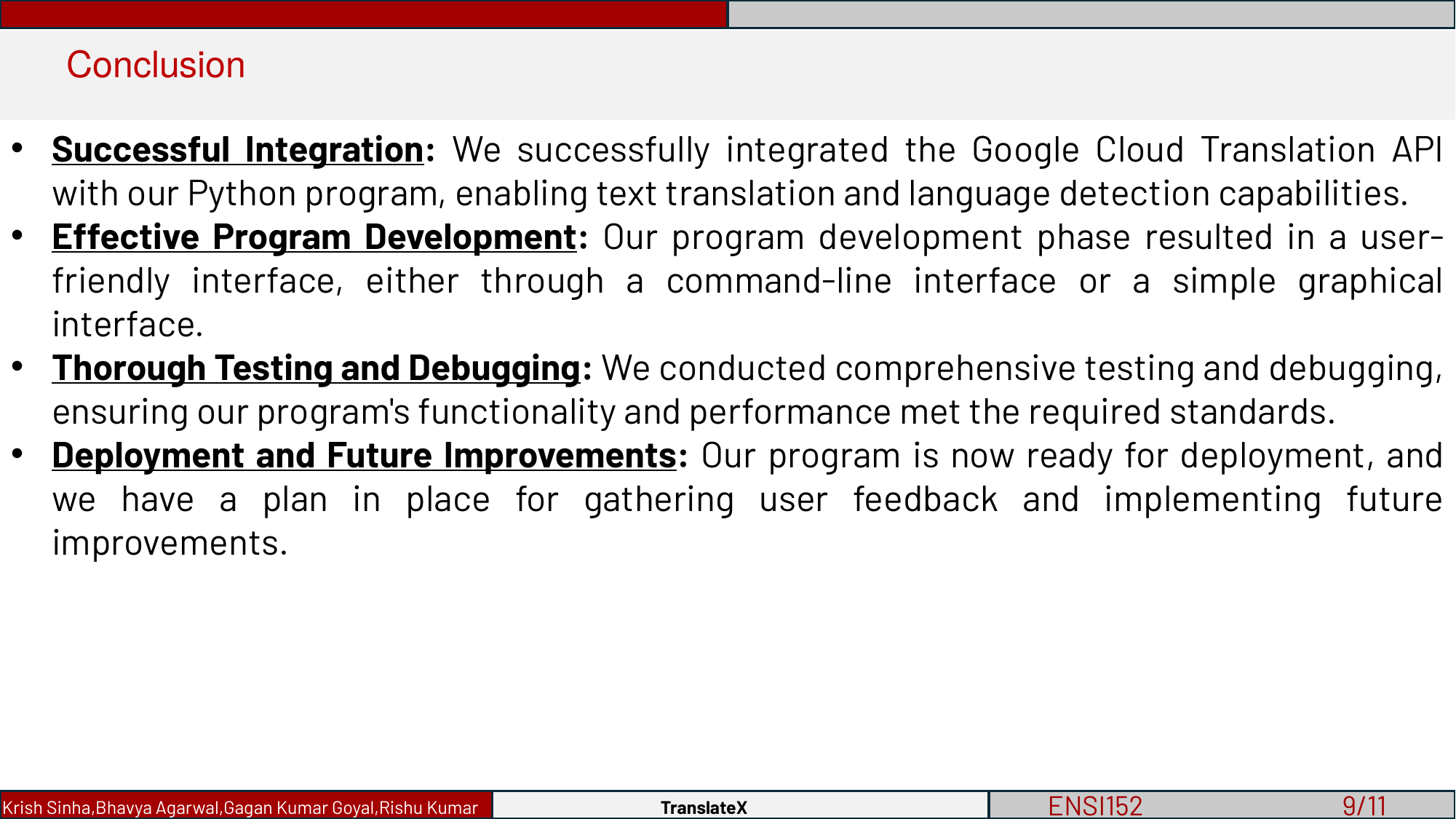

Conclusion
Successful Integration: We successfully integrated the Google Cloud Translation API with our Python program, enabling text translation and language detection capabilities.
Effective Program Development: Our program development phase resulted in a user-friendly interface, either through a command-line interface or a simple graphical interface.
Thorough Testing and Debugging: We conducted comprehensive testing and debugging, ensuring our program's functionality and performance met the required standards.
Deployment and Future Improvements: Our program is now ready for deployment, and we have a plan in place for gathering user feedback and implementing future improvements.

Diwanshu, Arin, Aryan, Pankaj
Krish Sinha,Bhavya Agarwal,Gagan Kumar Goyal,Rishu Kumar  		 TranslateX

                                              ENSI152		9/11